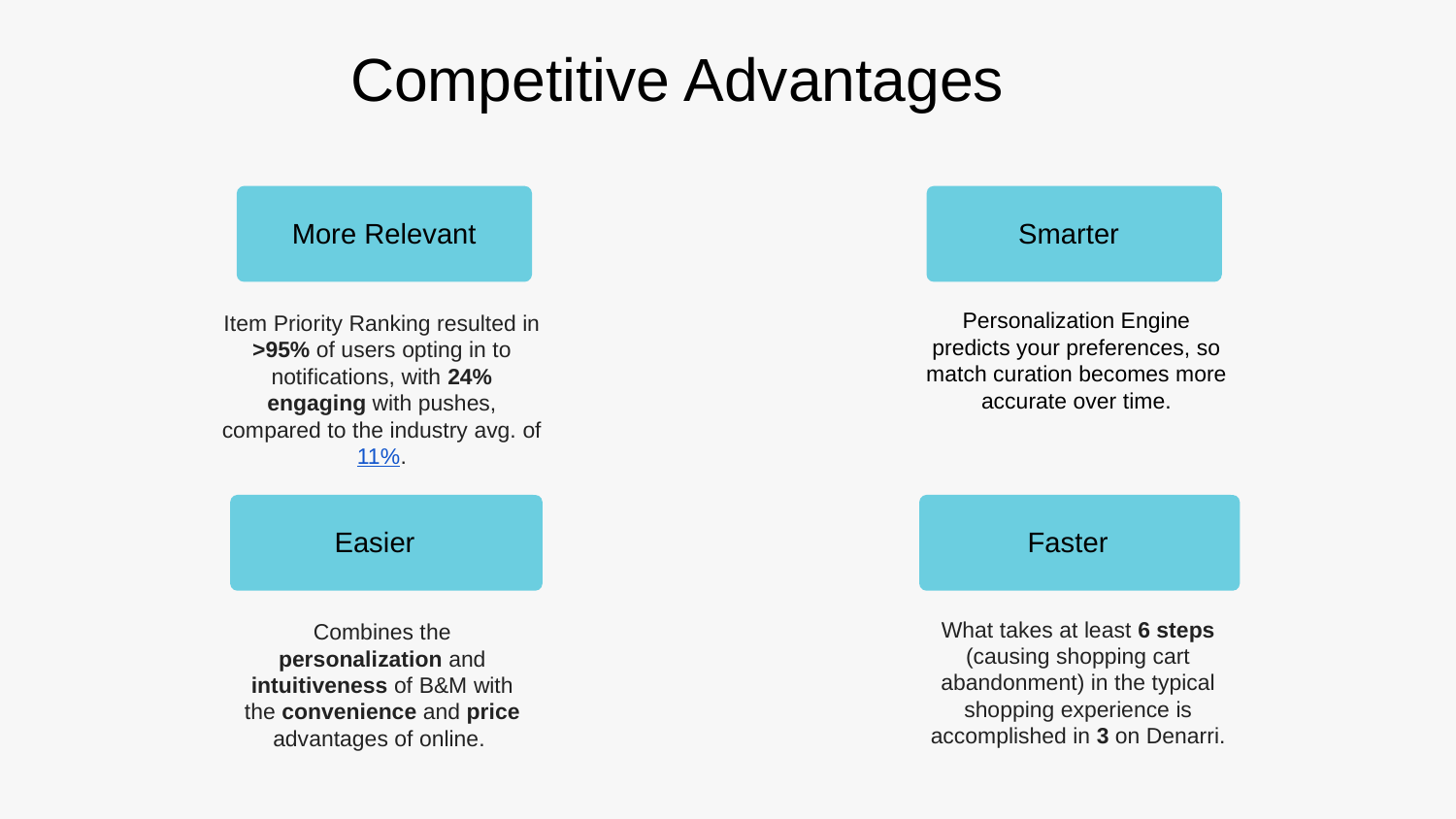

Competitive Advantages

More Relevant
Smarter
Personalization Engine predicts your preferences, so match curation becomes more accurate over time.
Item Priority Ranking resulted in >95% of users opting in to notifications, with 24% engaging with pushes, compared to the industry avg. of 11%.

Easier
Faster
What takes at least 6 steps (causing shopping cart abandonment) in the typical shopping experience is accomplished in 3 on Denarri.
Combines the personalization and intuitiveness of B&M with the convenience and price advantages of online.